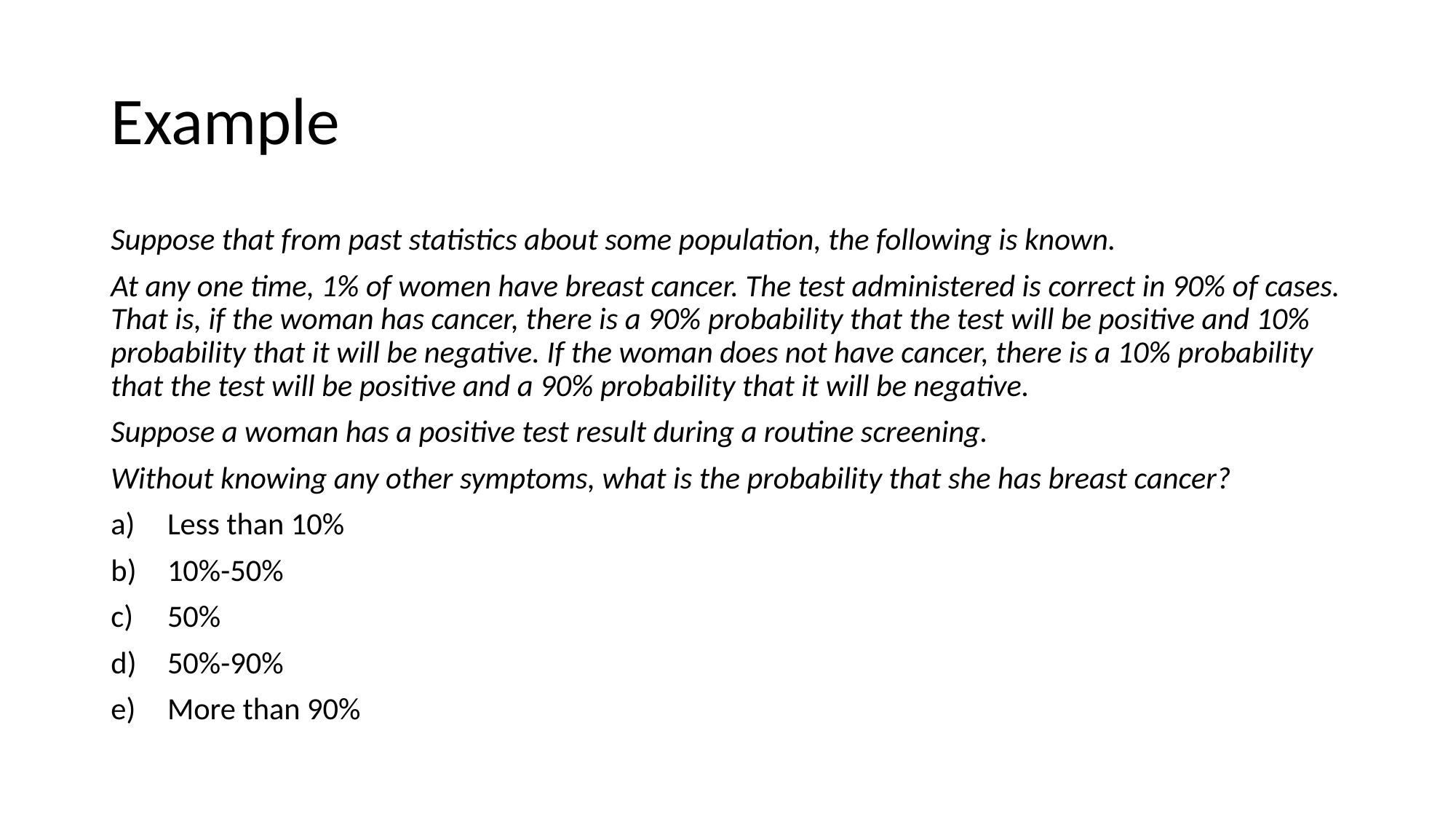

# Example
Suppose that from past statistics about some population, the following is known.
At any one time, 1% of women have breast cancer. The test administered is correct in 90% of cases. That is, if the woman has cancer, there is a 90% probability that the test will be positive and 10% probability that it will be negative. If the woman does not have cancer, there is a 10% probability that the test will be positive and a 90% probability that it will be negative.
Suppose a woman has a positive test result during a routine screening.
Without knowing any other symptoms, what is the probability that she has breast cancer?
Less than 10%
10%-50%
50%
50%-90%
More than 90%